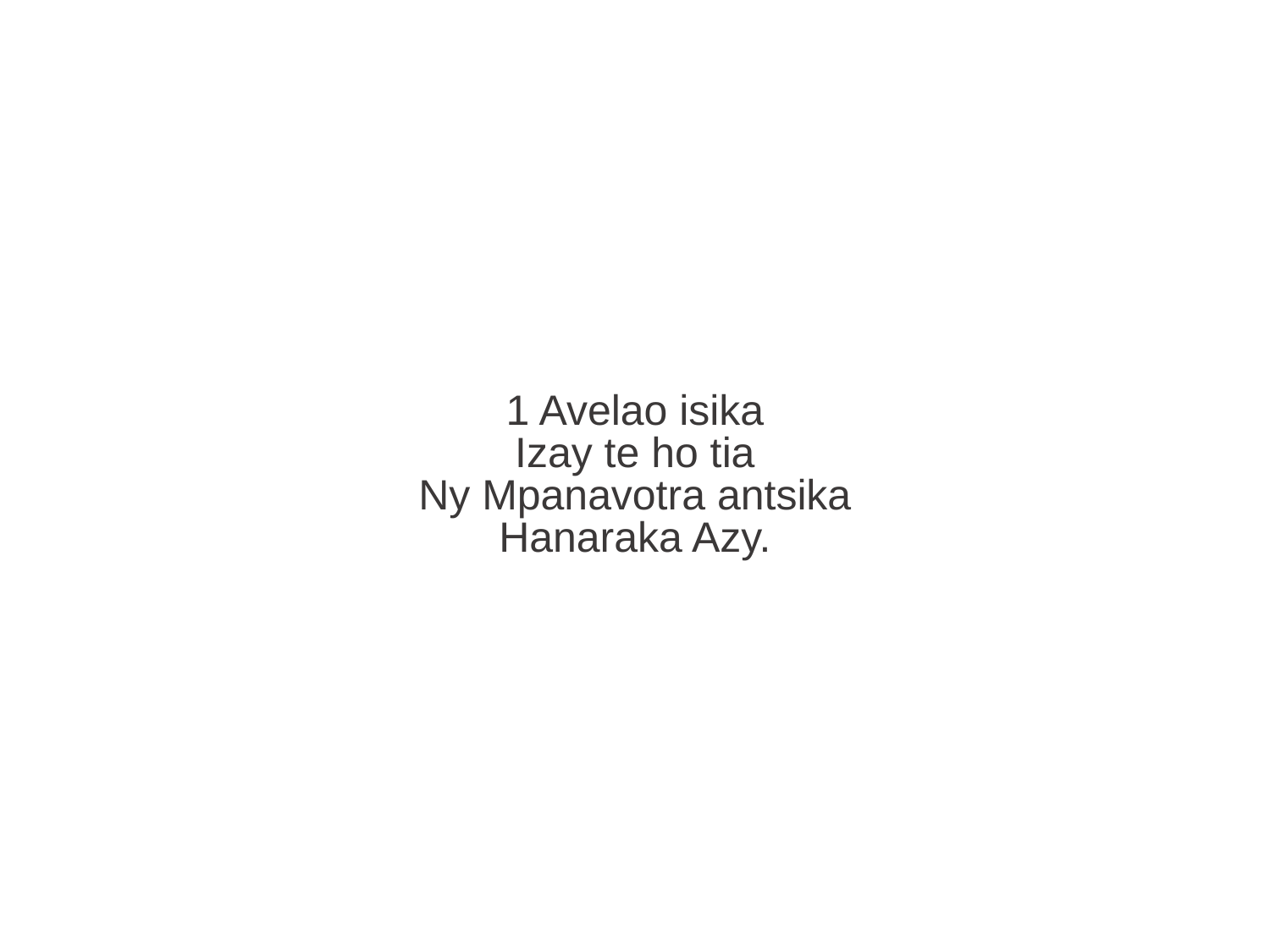

1 Avelao isika
Izay te ho tia
Ny Mpanavotra antsika
Hanaraka Azy.